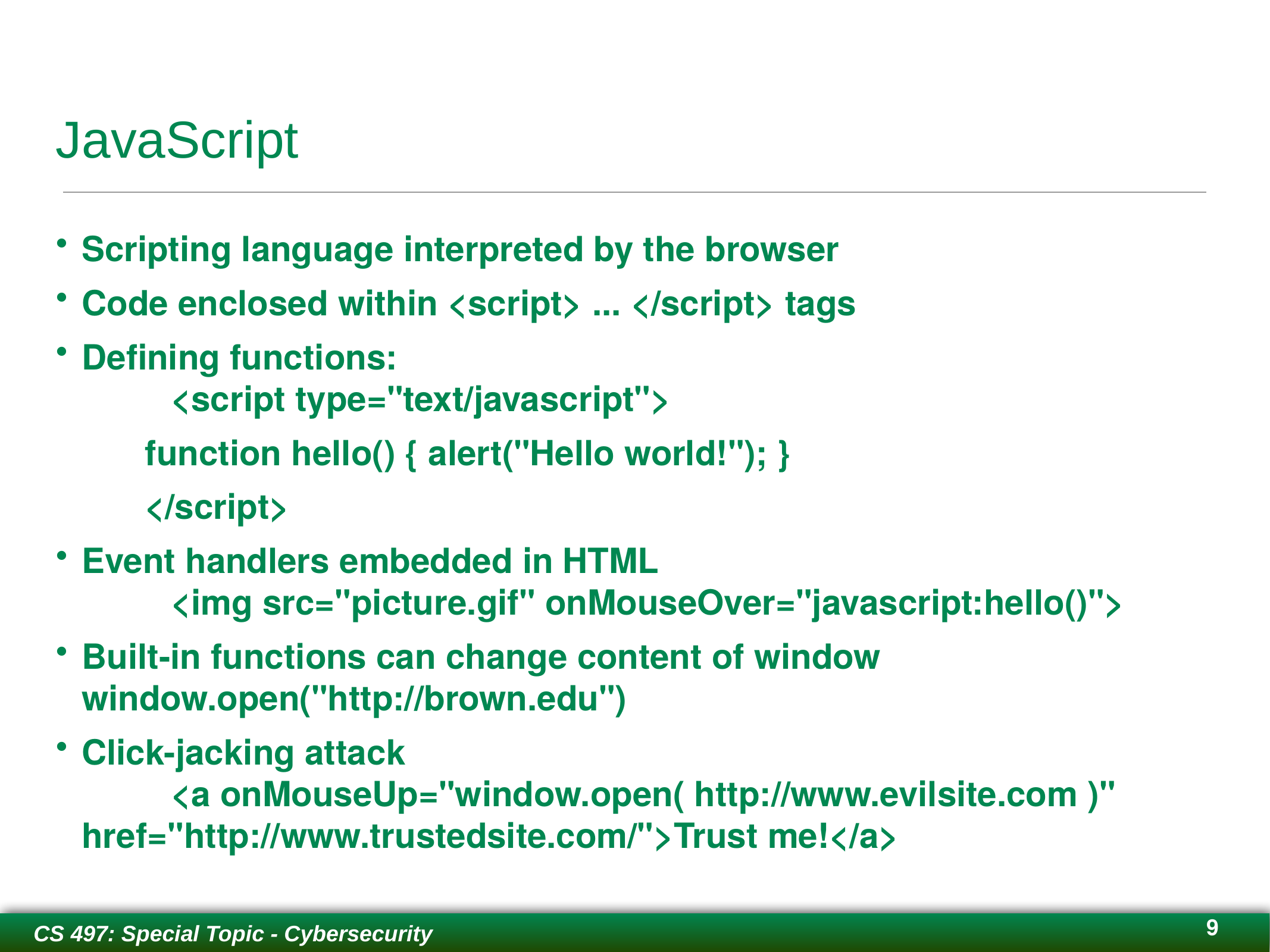

# JavaScript
Scripting language interpreted by the browser
Code enclosed within <script> ... </script> tags
Defining functions:
	<script type="text/javascript">
	function hello() { alert("Hello world!"); }
	</script>
Event handlers embedded in HTML
	<img src="picture.gif" onMouseOver="javascript:hello()">
Built-in functions can change content of window 	window.open("http://brown.edu")
Click-jacking attack
	<a onMouseUp="window.open( http://www.evilsite.com )" 	href="http://www.trustedsite.com/">Trust me!</a>

9